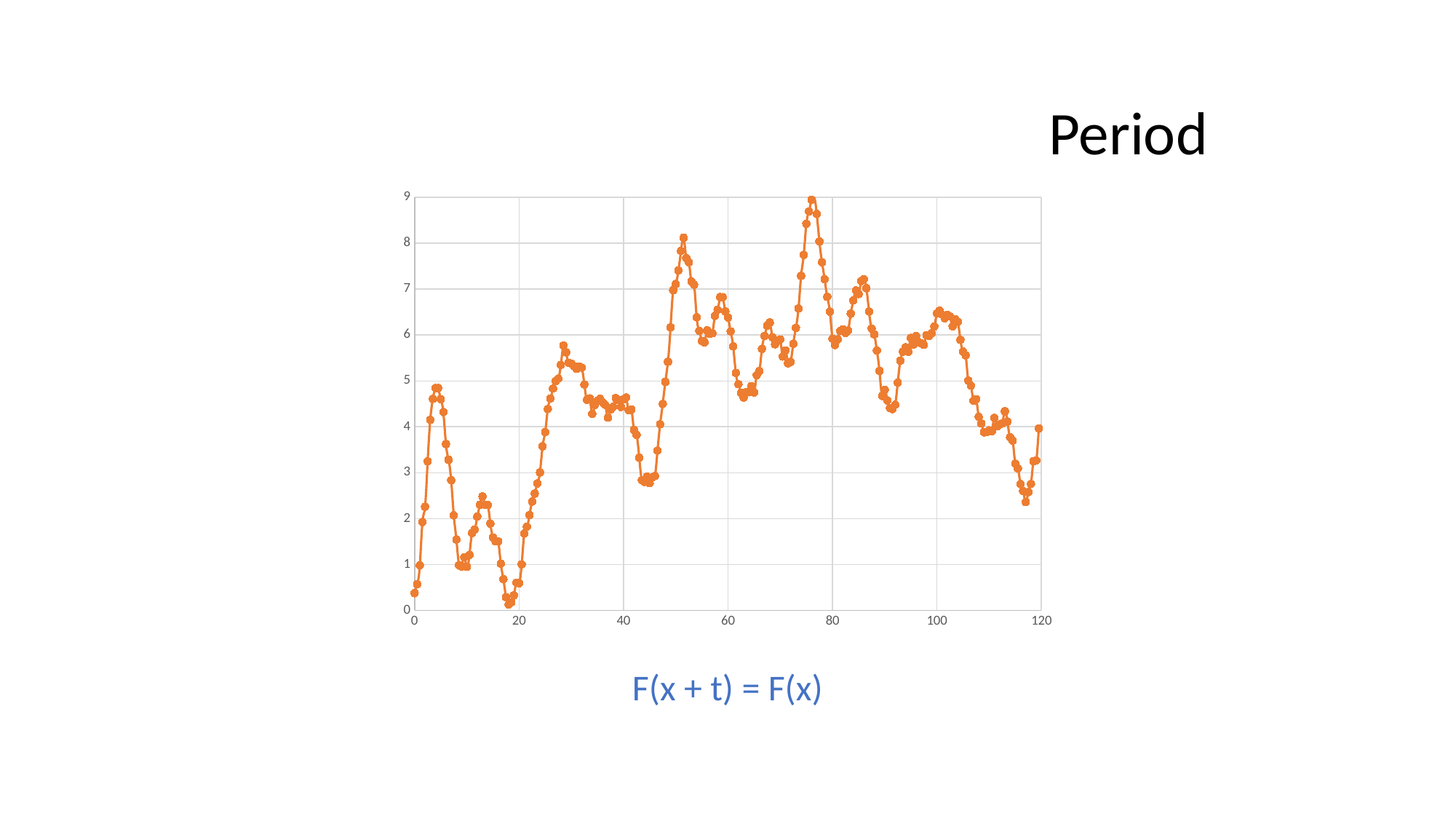

# Period

### Chart

| Category |  |
|---|---|
F(x + t) = F(x)